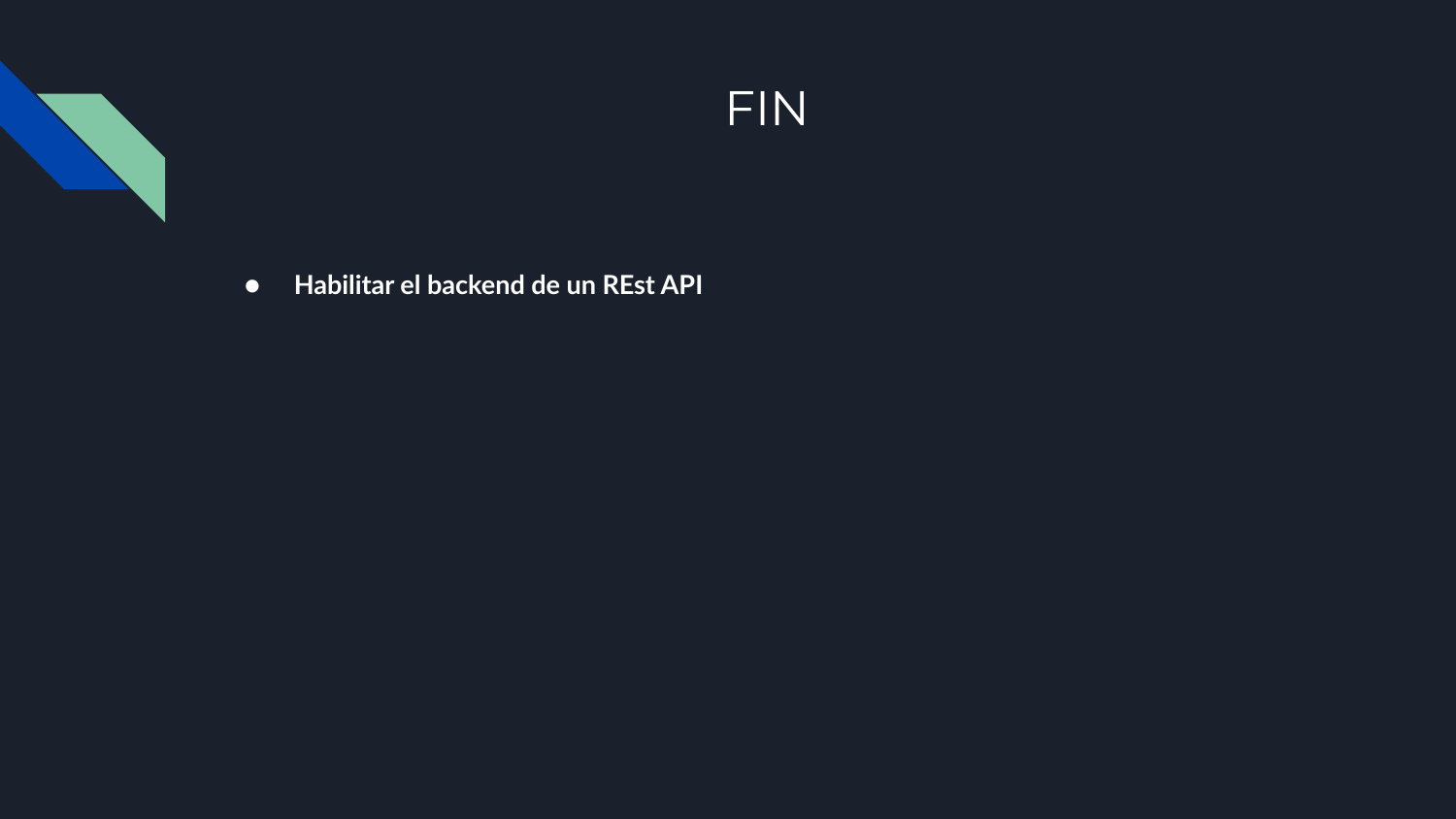

# FIN
Habilitar el backend de un REst API